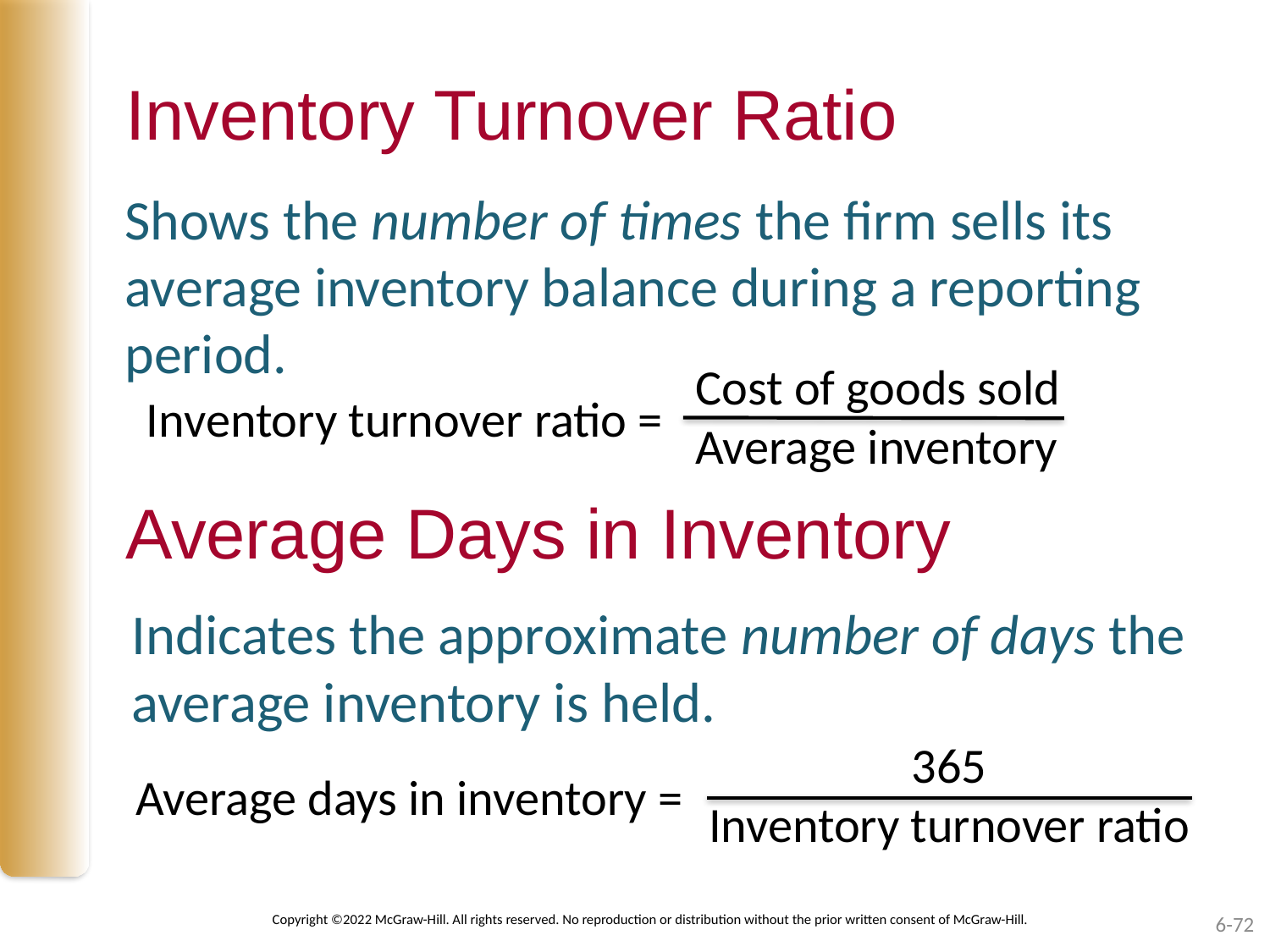

# Inventory Turnover Ratio
Shows the number of times the firm sells its average inventory balance during a reporting period.
Cost of goods sold
Average inventory
Inventory turnover ratio =
Average Days in Inventory
Indicates the approximate number of days the average inventory is held.

365
Inventory turnover ratio
Average days in inventory =
Copyright ©2022 McGraw-Hill. All rights reserved. No reproduction or distribution without the prior written consent of McGraw-Hill.